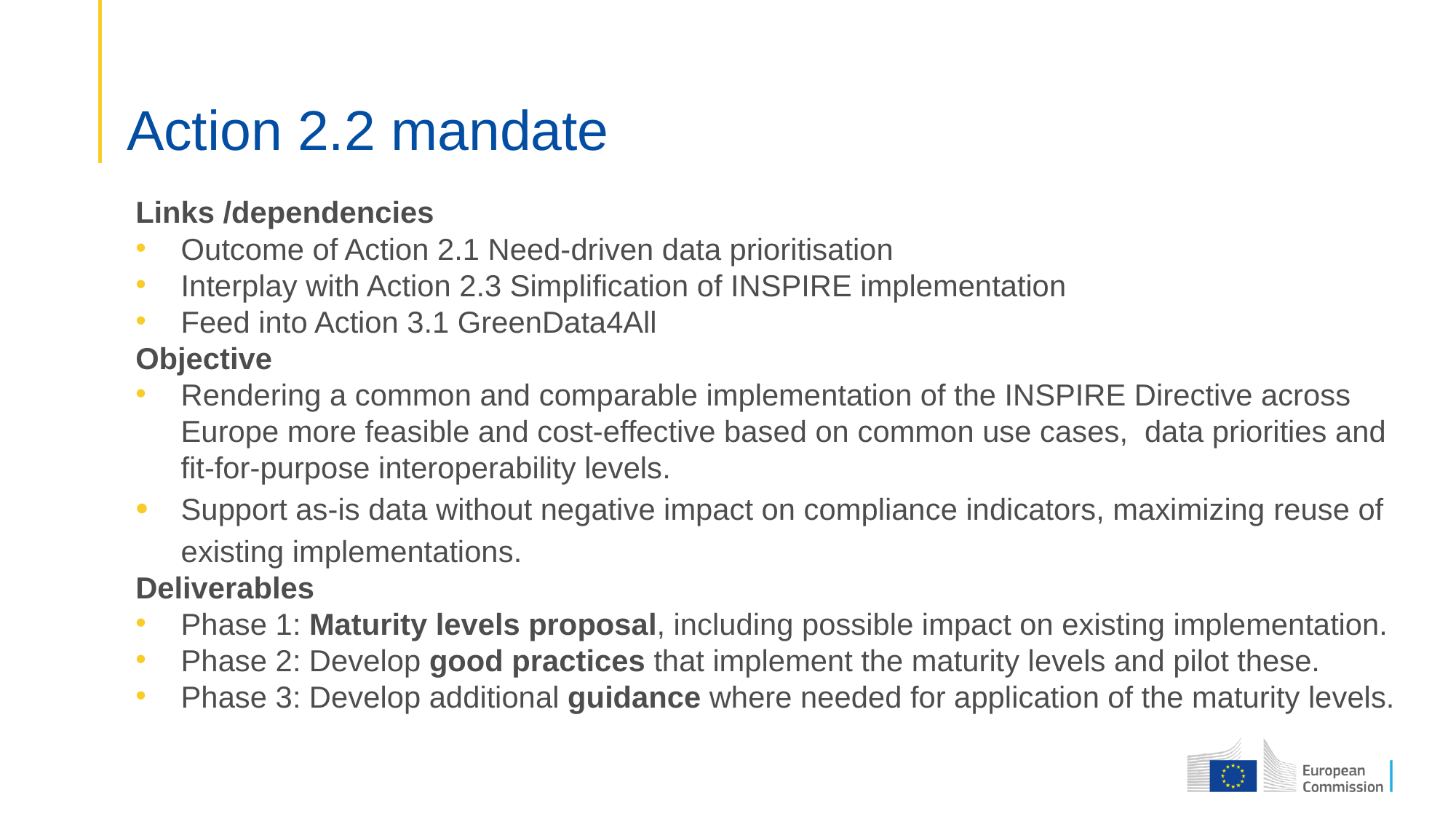

# Action 2.2 mandate
Links /dependencies
Outcome of Action 2.1 Need-driven data prioritisation
Interplay with Action 2.3 Simplification of INSPIRE implementation
Feed into Action 3.1 GreenData4All
Objective
Rendering a common and comparable implementation of the INSPIRE Directive across Europe more feasible and cost-effective based on common use cases,  data priorities and fit-for-purpose interoperability levels.
Support as-is data without negative impact on compliance indicators, maximizing reuse of existing implementations.
Deliverables
Phase 1: Maturity levels proposal, including possible impact on existing implementation.
Phase 2: Develop good practices that implement the maturity levels and pilot these.
Phase 3: Develop additional guidance where needed for application of the maturity levels.